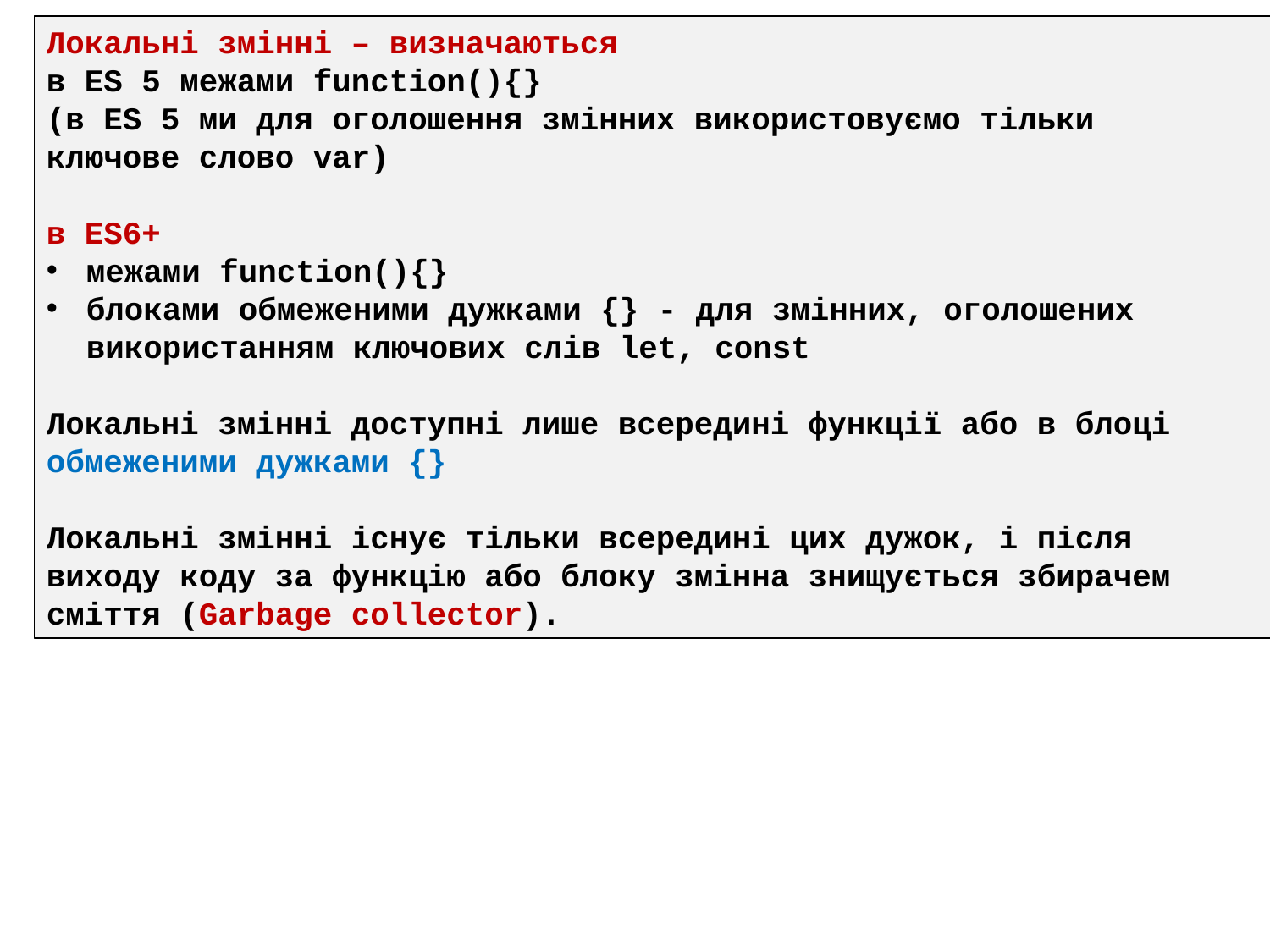

Локальні змінні – визначаються
в ES 5 межами function(){}
(в ES 5 ми для оголошення змінних використовуємо тільки
ключове слово var)

в ES6+
межами function(){}
блоками обмеженими дужками {} - для змінних, оголошених використанням ключових слів let, const

Локальні змінні доступні лише всередині функції або в блоці
обмеженими дужками {}

Локальні змінні існує тільки всередині цих дужок, і після виходу коду за функцію або блоку змінна знищується збирачем сміття (Garbage collector).